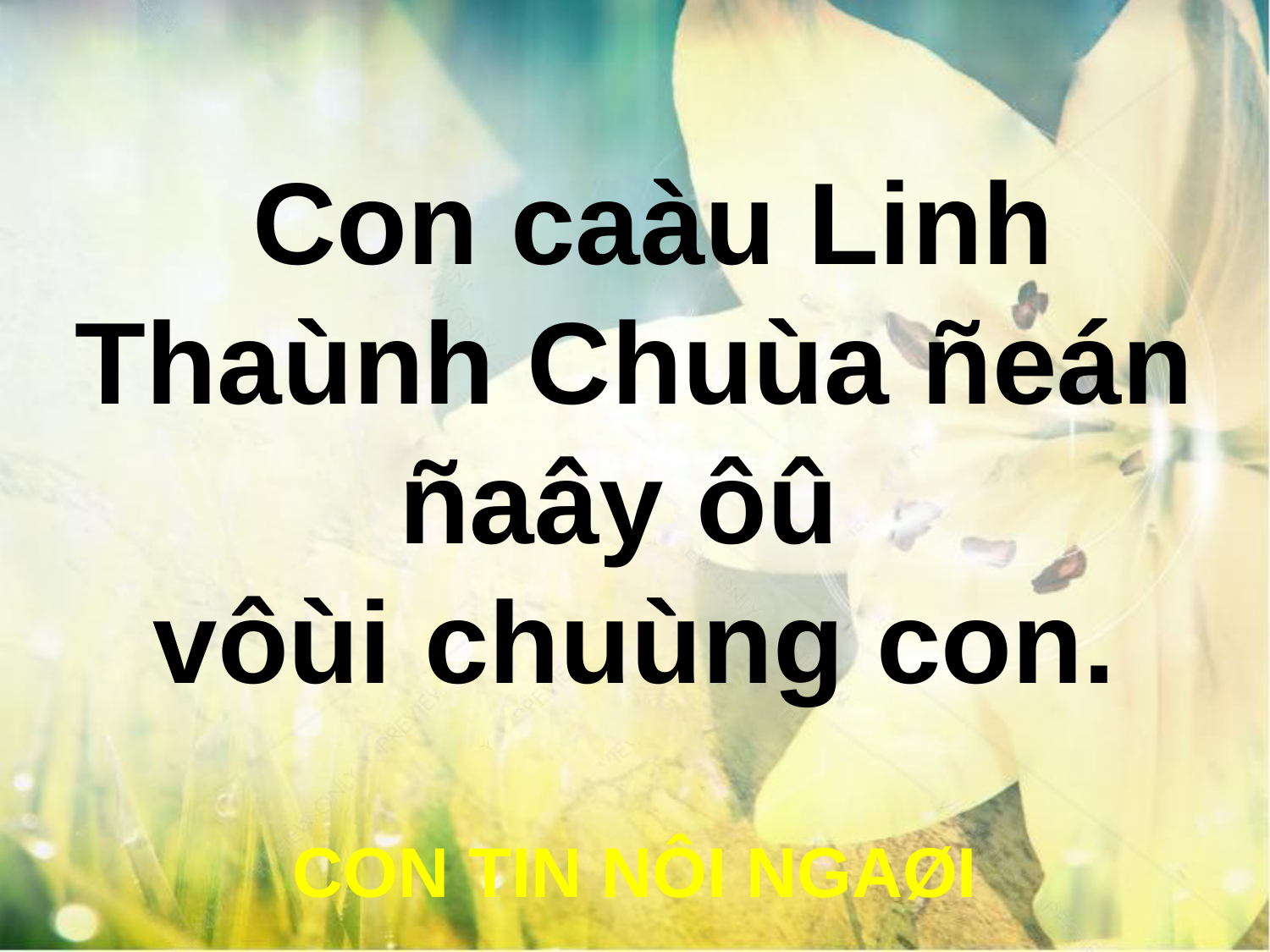

Con caàu Linh Thaùnh Chuùa ñeán ñaây ôû
vôùi chuùng con.
CON TIN NÔI NGAØI